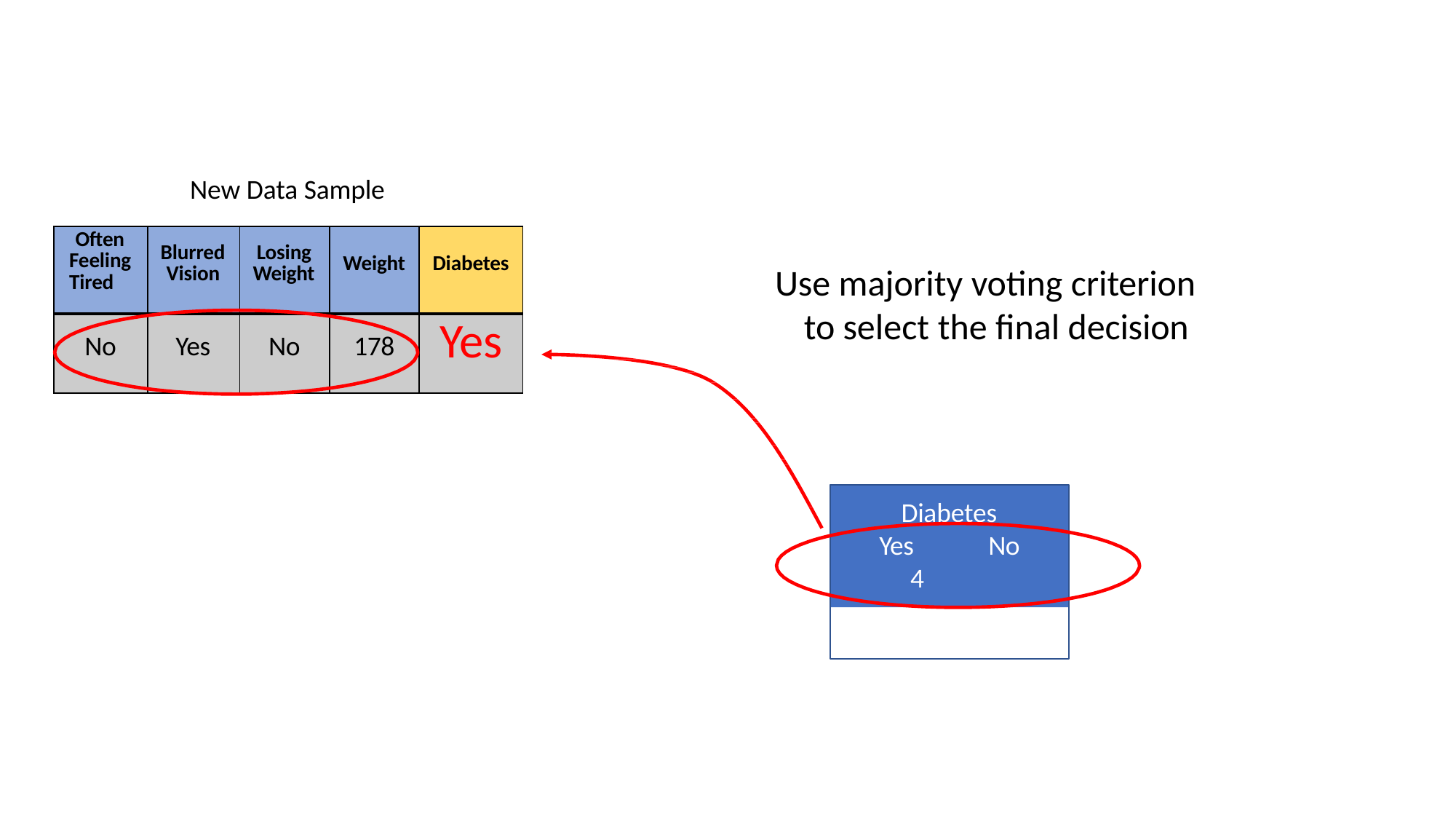

New Data Sample
| Often Feeling Tired | Blurred Vision | Losing Weight | Weight | Diabetes |
| --- | --- | --- | --- | --- |
| No | Yes | No | 178 | Yes |
# Use majority voting criterion to select the final decision

Diabetes Yes	No
4	1